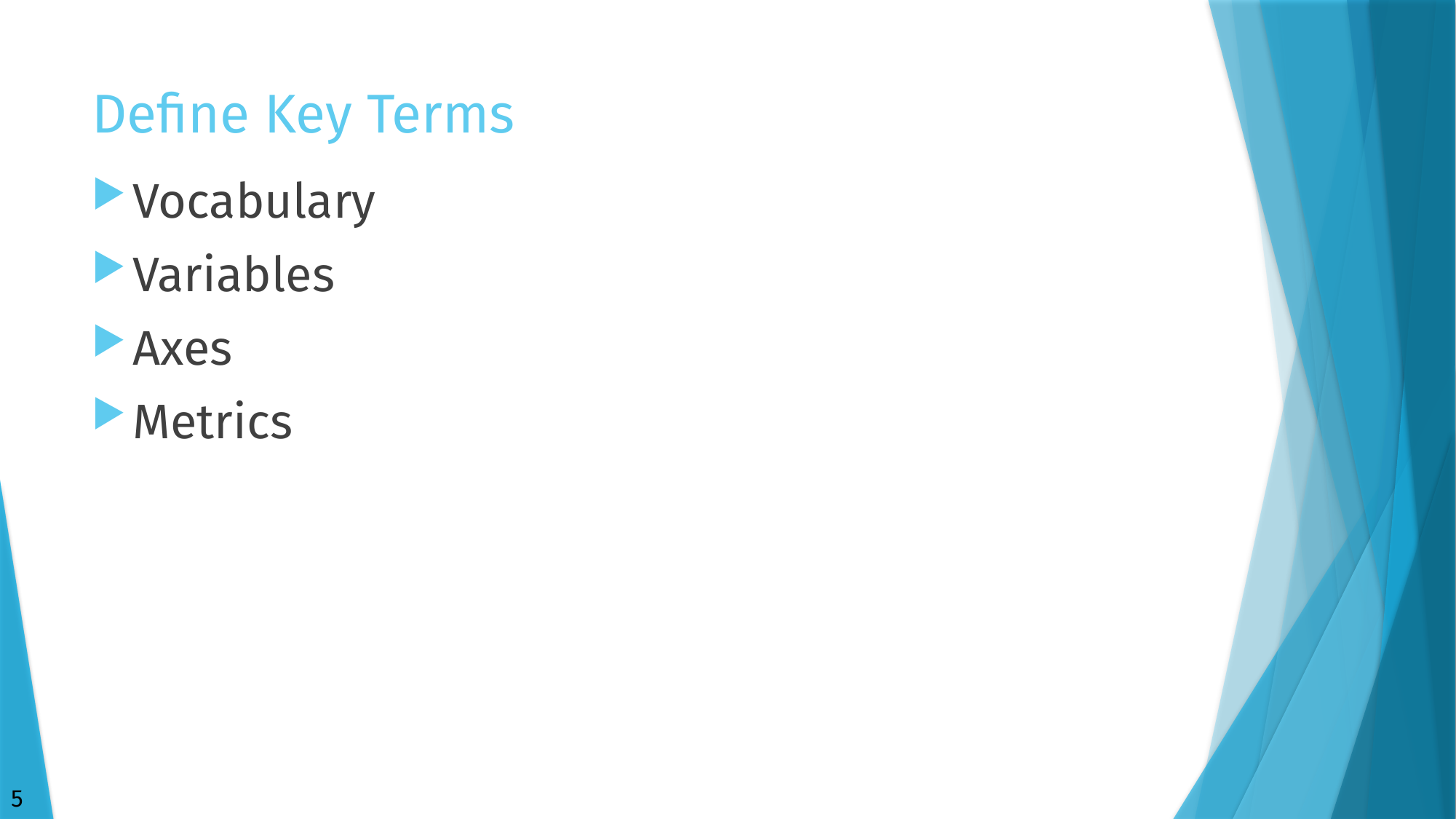

# Define Key Terms
Vocabulary
Variables
Axes
Metrics
5